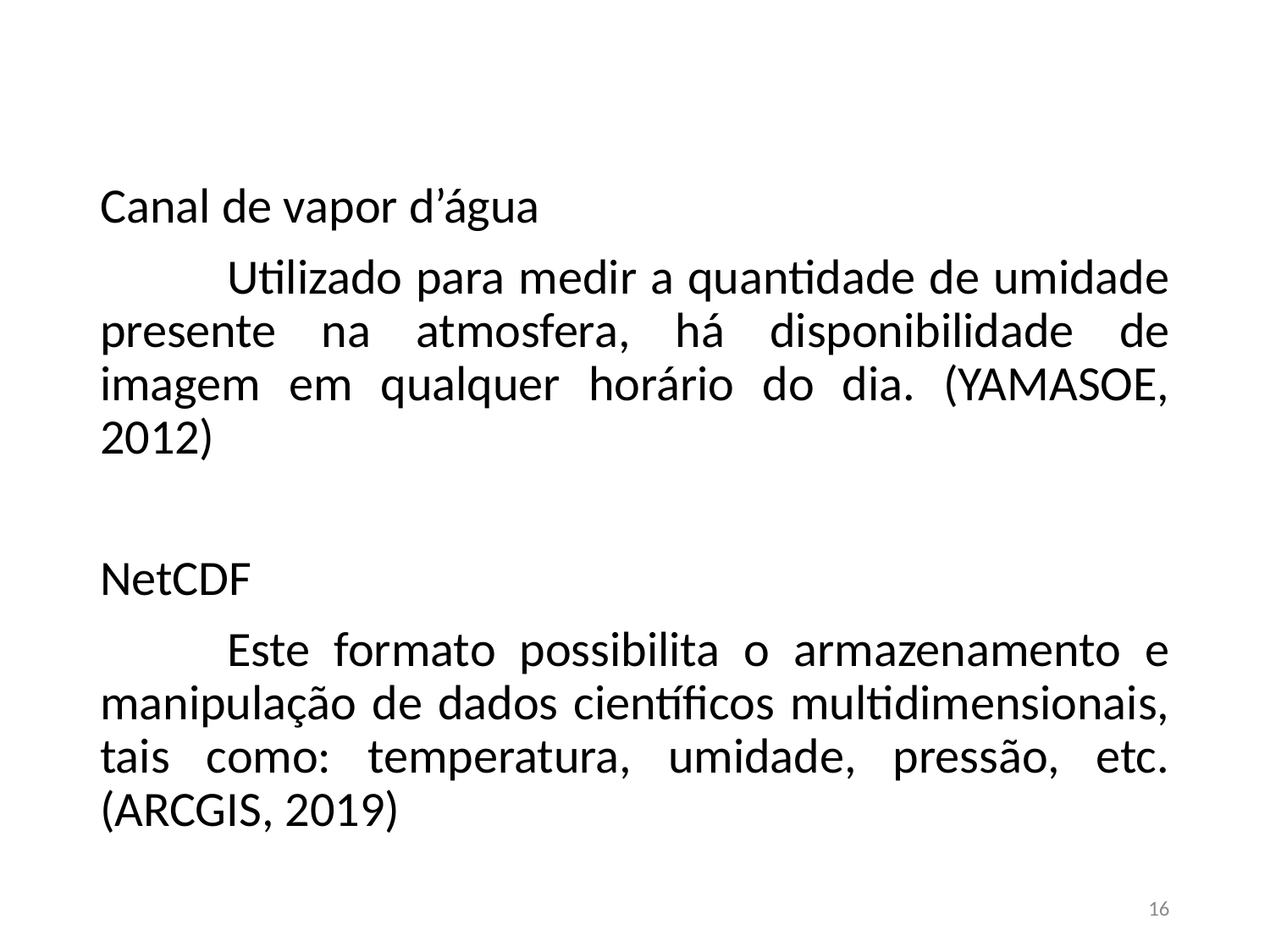

Canal de vapor d’água
	Utilizado para medir a quantidade de umidade presente na atmosfera, há disponibilidade de imagem em qualquer horário do dia. (YAMASOE, 2012)

NetCDF
	Este formato possibilita o armazenamento e manipulação de dados científicos multidimensionais, tais como: temperatura, umidade, pressão, etc. (ARCGIS, 2019)

16